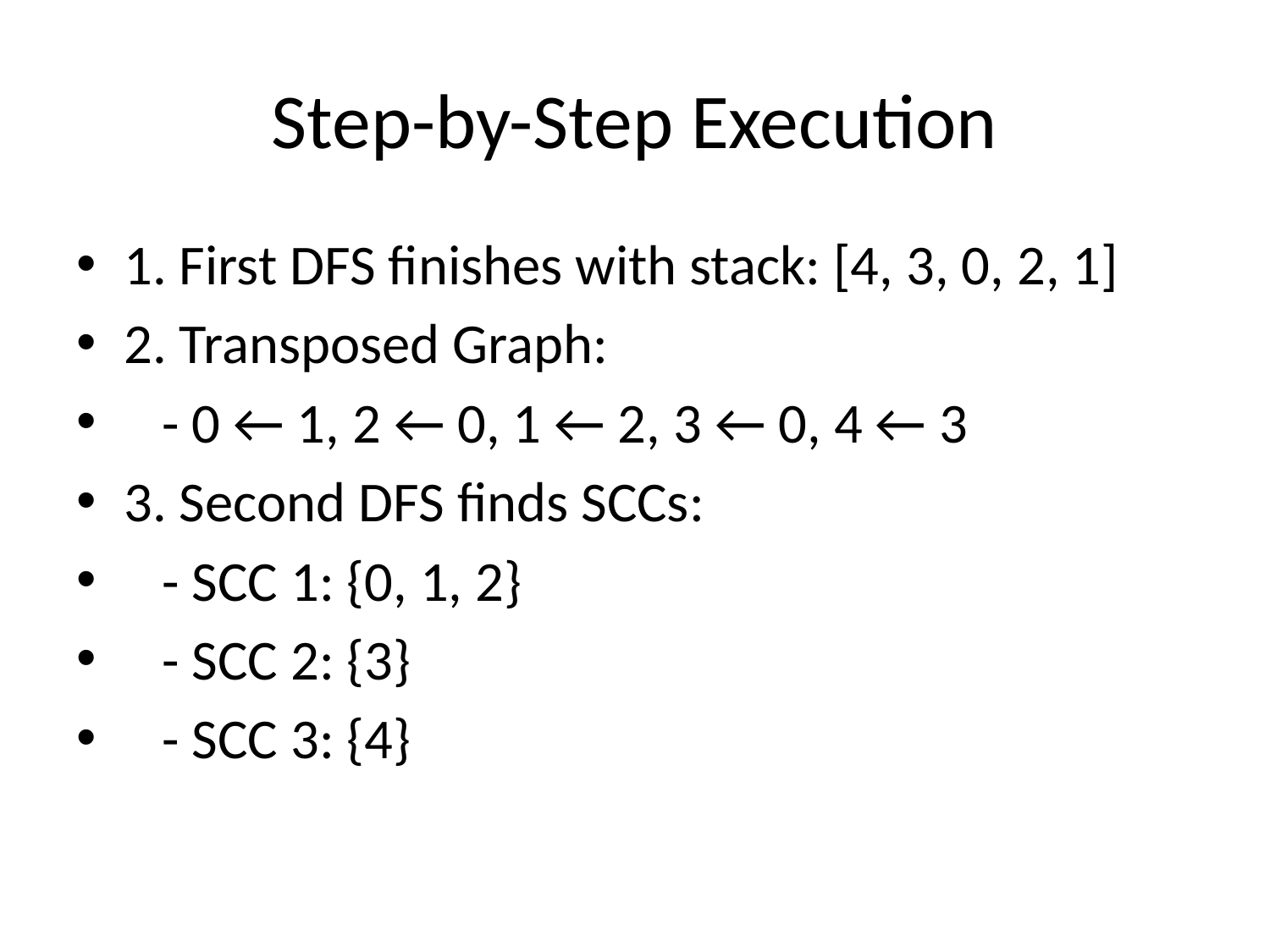

# Step-by-Step Execution
1. First DFS finishes with stack: [4, 3, 0, 2, 1]
2. Transposed Graph:
   - 0 ← 1, 2 ← 0, 1 ← 2, 3 ← 0, 4 ← 3
3. Second DFS finds SCCs:
   - SCC 1: {0, 1, 2}
   - SCC 2: {3}
   - SCC 3: {4}